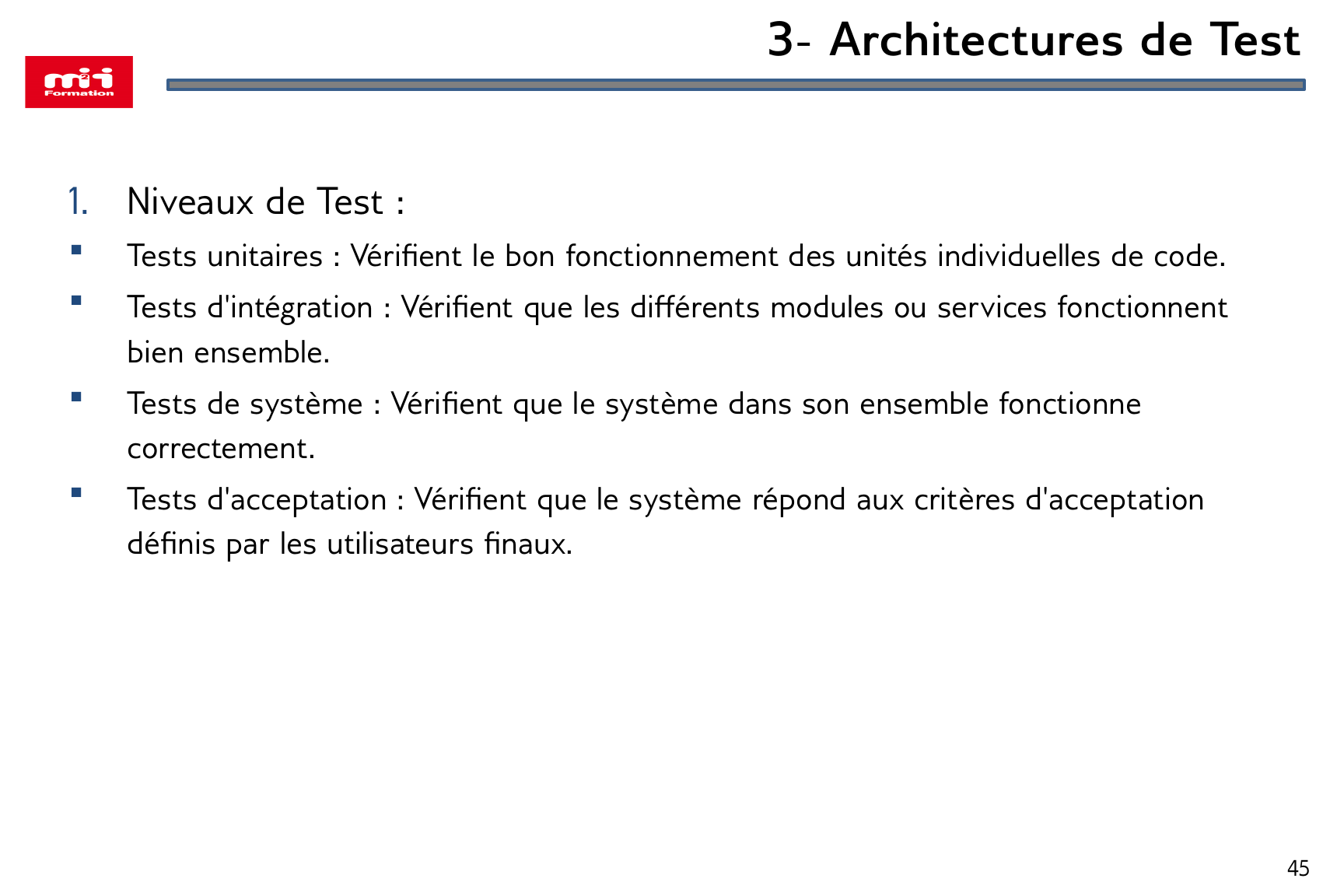

3- Architectures de Test
Niveaux de Test :
Tests unitaires : Vérifient le bon fonctionnement des unités individuelles de code.
Tests d'intégration : Vérifient que les différents modules ou services fonctionnent bien ensemble.
Tests de système : Vérifient que le système dans son ensemble fonctionne correctement.
Tests d'acceptation : Vérifient que le système répond aux critères d'acceptation définis par les utilisateurs finaux.
45